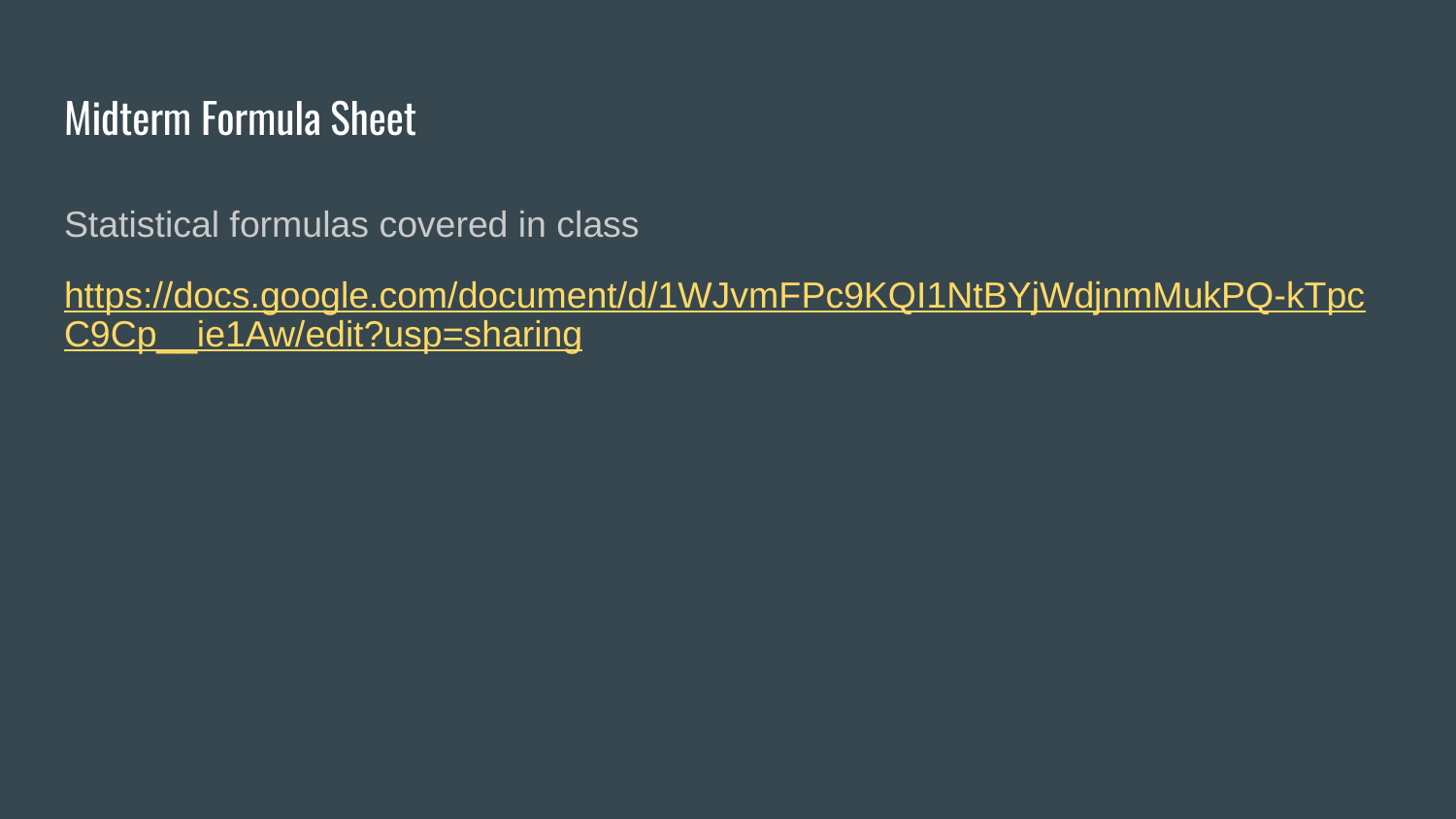

# Midterm Formula Sheet
Statistical formulas covered in class
https://docs.google.com/document/d/1WJvmFPc9KQI1NtBYjWdjnmMukPQ-kTpcC9Cp__ie1Aw/edit?usp=sharing